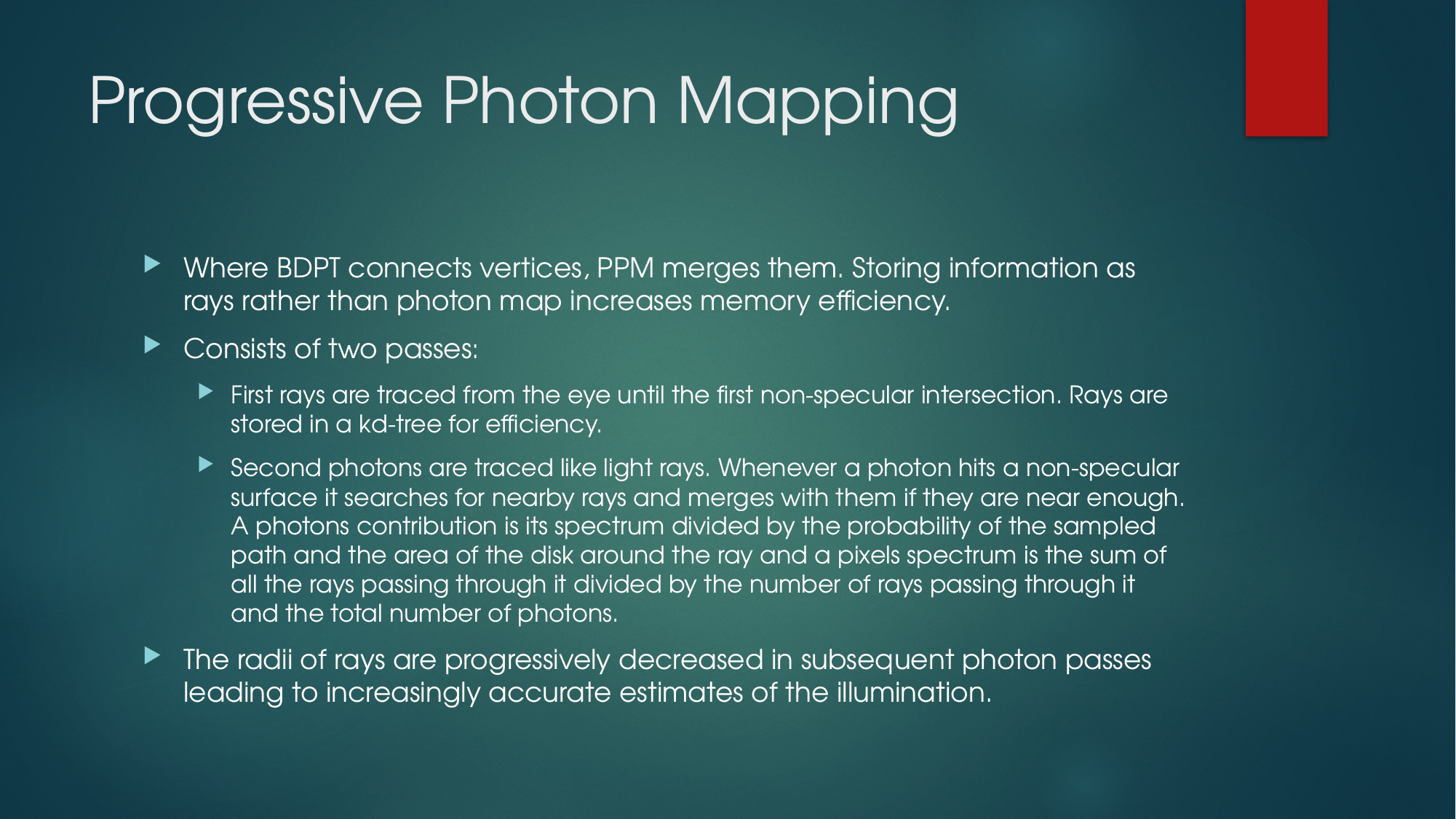

# Progressive Photon Mapping
Where BDPT connects vertices, PPM merges them. Storing information as rays rather than photon map increases memory efficiency.
Consists of two passes:
First rays are traced from the eye until the first non-specular intersection. Rays are stored in a kd-tree for efficiency.
Second photons are traced like light rays. Whenever a photon hits a non-specular surface it searches for nearby rays and merges with them if they are near enough. A photons contribution is its spectrum divided by the probability of the sampled path and the area of the disk around the ray and a pixels spectrum is the sum of all the rays passing through it divided by the number of rays passing through it and the total number of photons.
The radii of rays are progressively decreased in subsequent photon passes leading to increasingly accurate estimates of the illumination.